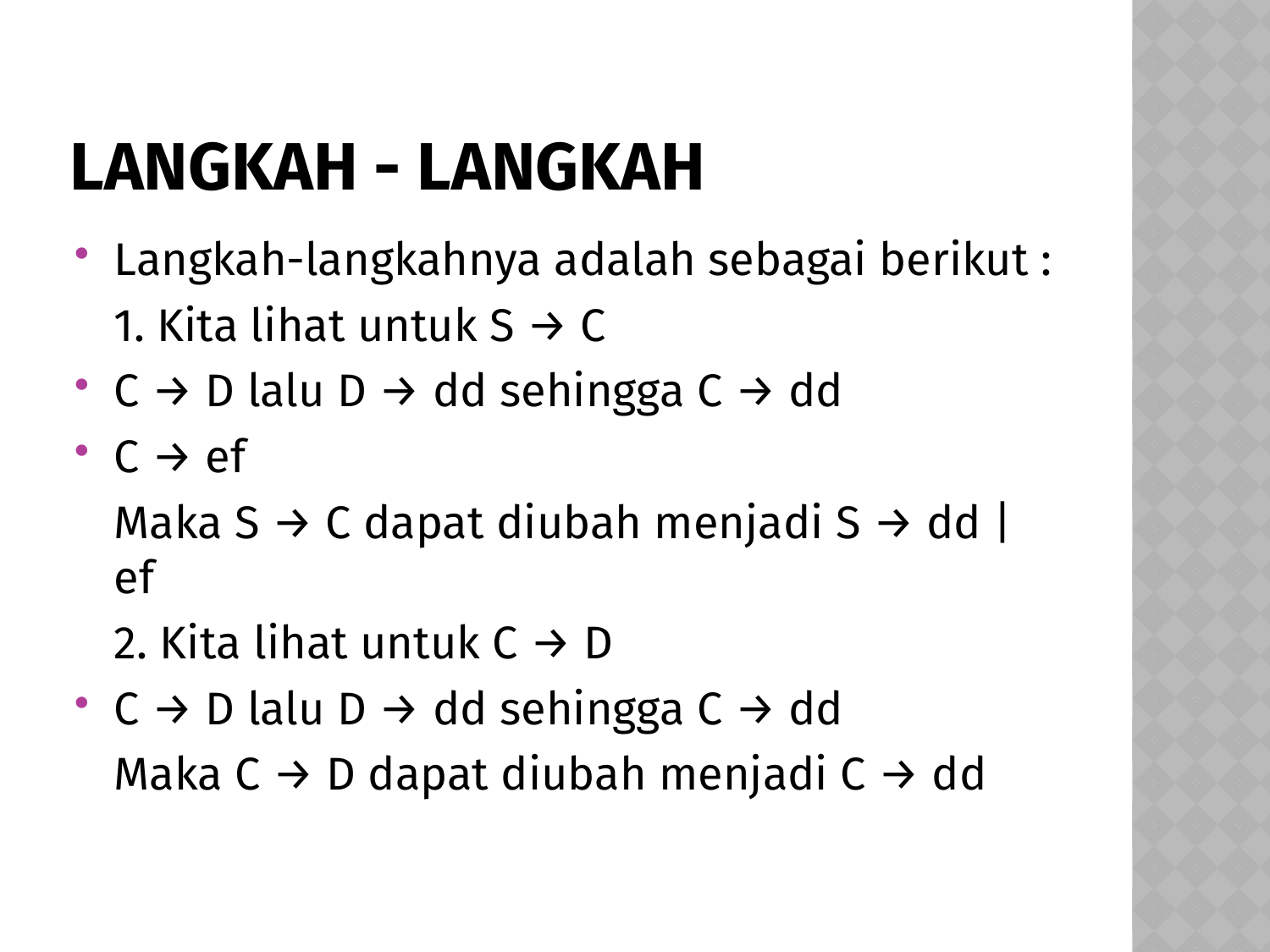

# LANGKAH - LANGKAH
Langkah-langkahnya adalah sebagai berikut :
	1. Kita lihat untuk S → C
C → D lalu D → dd sehingga C → dd
C → ef
	Maka S → C dapat diubah menjadi S → dd | ef
	2. Kita lihat untuk C → D
C → D lalu D → dd sehingga C → dd
	Maka C → D dapat diubah menjadi C → dd